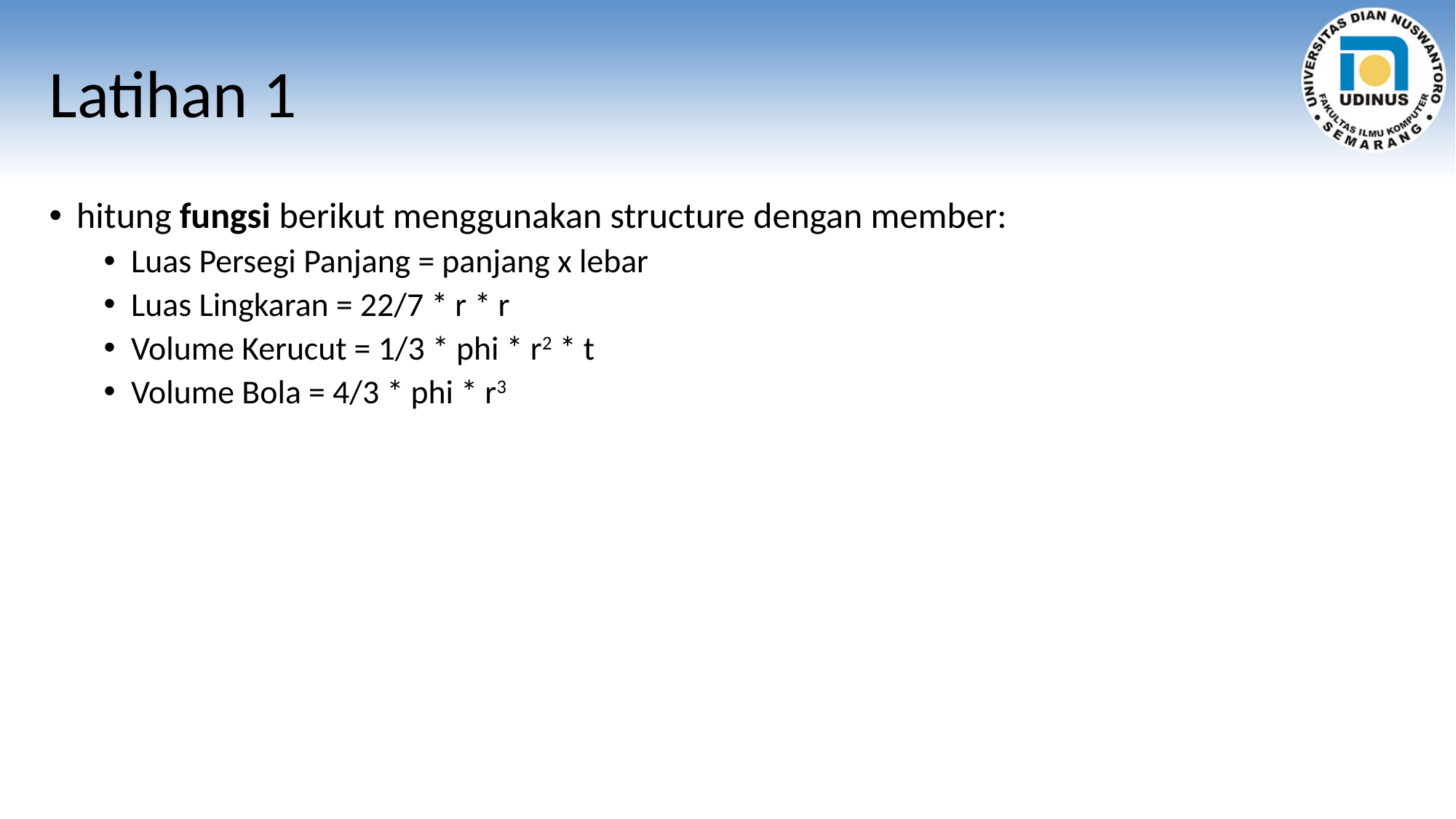

# Latihan 1
hitung fungsi berikut menggunakan structure dengan member:
Luas Persegi Panjang = panjang x lebar
Luas Lingkaran = 22/7 * r * r
Volume Kerucut = 1/3 * phi * r2 * t
Volume Bola = 4/3 * phi * r3